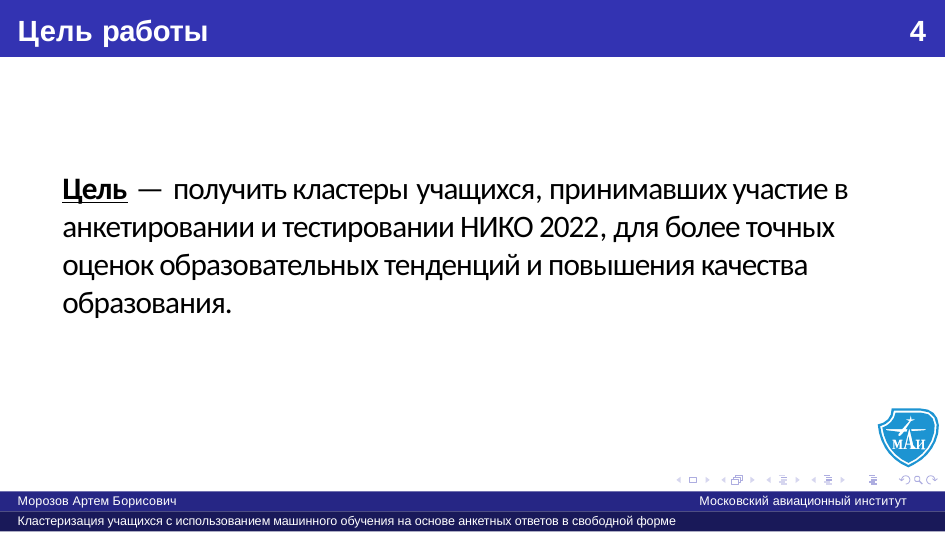

# Цель работы
4
Цель — получить кластеры учащихся, принимавших участие в анкетировании и тестировании НИКО 2022, для более точных оценок образовательных тенденций и повышения качества образования.

Морозов Артем Борисович
Московский авиационный институт
Кластеризация учащихся с использованием машинного обучения на основе анкетных ответов в свободной форме